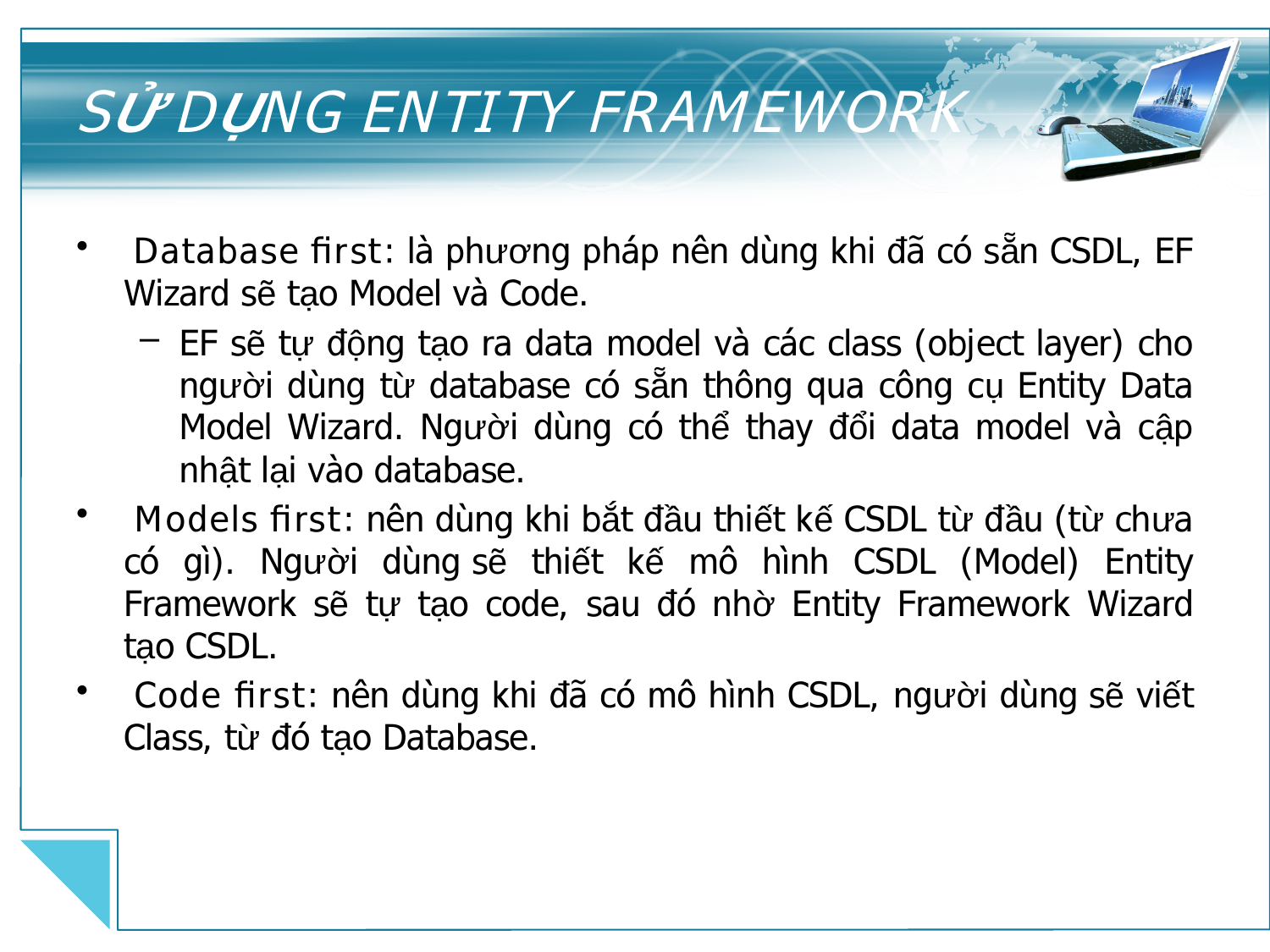

# SỬ DỤNG ENTITY FRAMEWORK
 Database first: là phương pháp nên dùng khi đã có sẵn CSDL, EF Wizard sẽ tạo Model và Code.
EF sẽ tự động tạo ra data model và các class (object layer) cho người dùng từ database có sẵn thông qua công cụ Entity Data Model Wizard. Người dùng có thể thay đổi data model và cập nhật lại vào database.
 Models first: nên dùng khi bắt đầu thiết kế CSDL từ đầu (từ chưa có gì). Người dùng sẽ thiết kế mô hình CSDL (Model) Entity Framework sẽ tự tạo code, sau đó nhờ Entity Framework Wizard tạo CSDL.
 Code first: nên dùng khi đã có mô hình CSDL, người dùng sẽ viết Class, từ đó tạo Database.